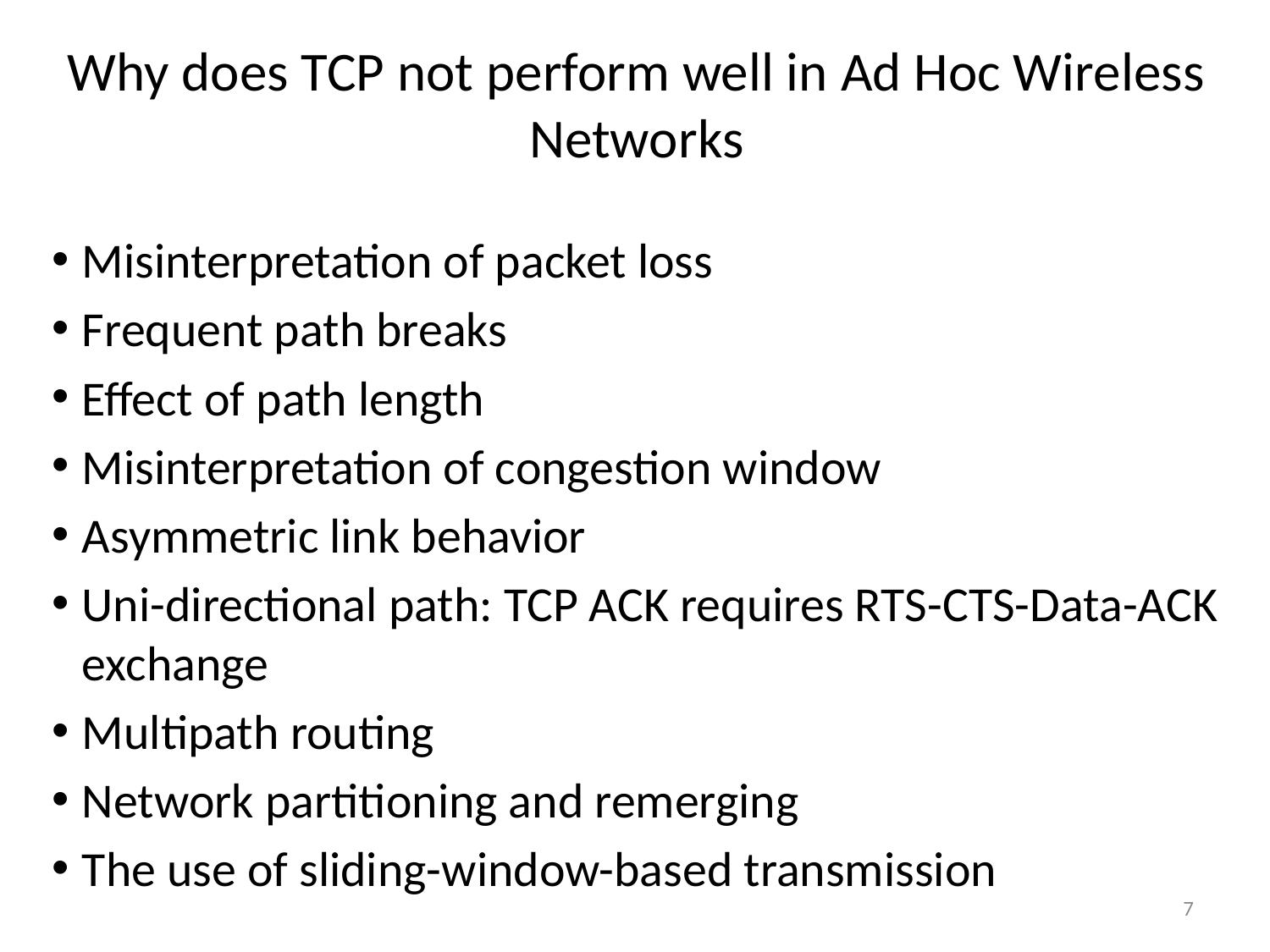

# Why does TCP not perform well in Ad Hoc Wireless Networks
Misinterpretation of packet loss
Frequent path breaks
Effect of path length
Misinterpretation of congestion window
Asymmetric link behavior
Uni-directional path: TCP ACK requires RTS-CTS-Data-ACK exchange
Multipath routing
Network partitioning and remerging
The use of sliding-window-based transmission
7